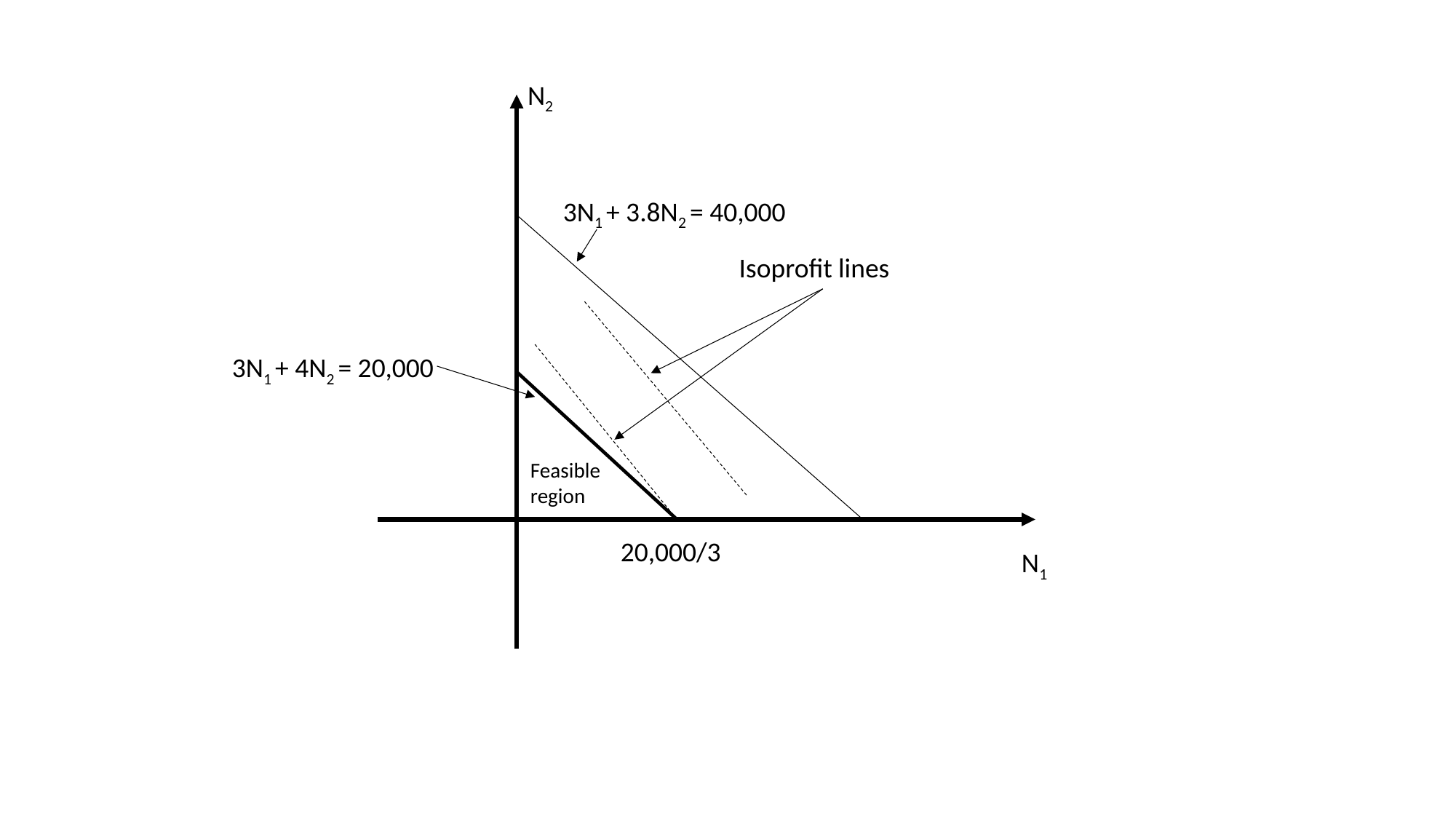

N2
3N1 + 3.8N2 = 40,000
Isoprofit lines
3N1 + 4N2 = 20,000
Feasible region
20,000/3
N1